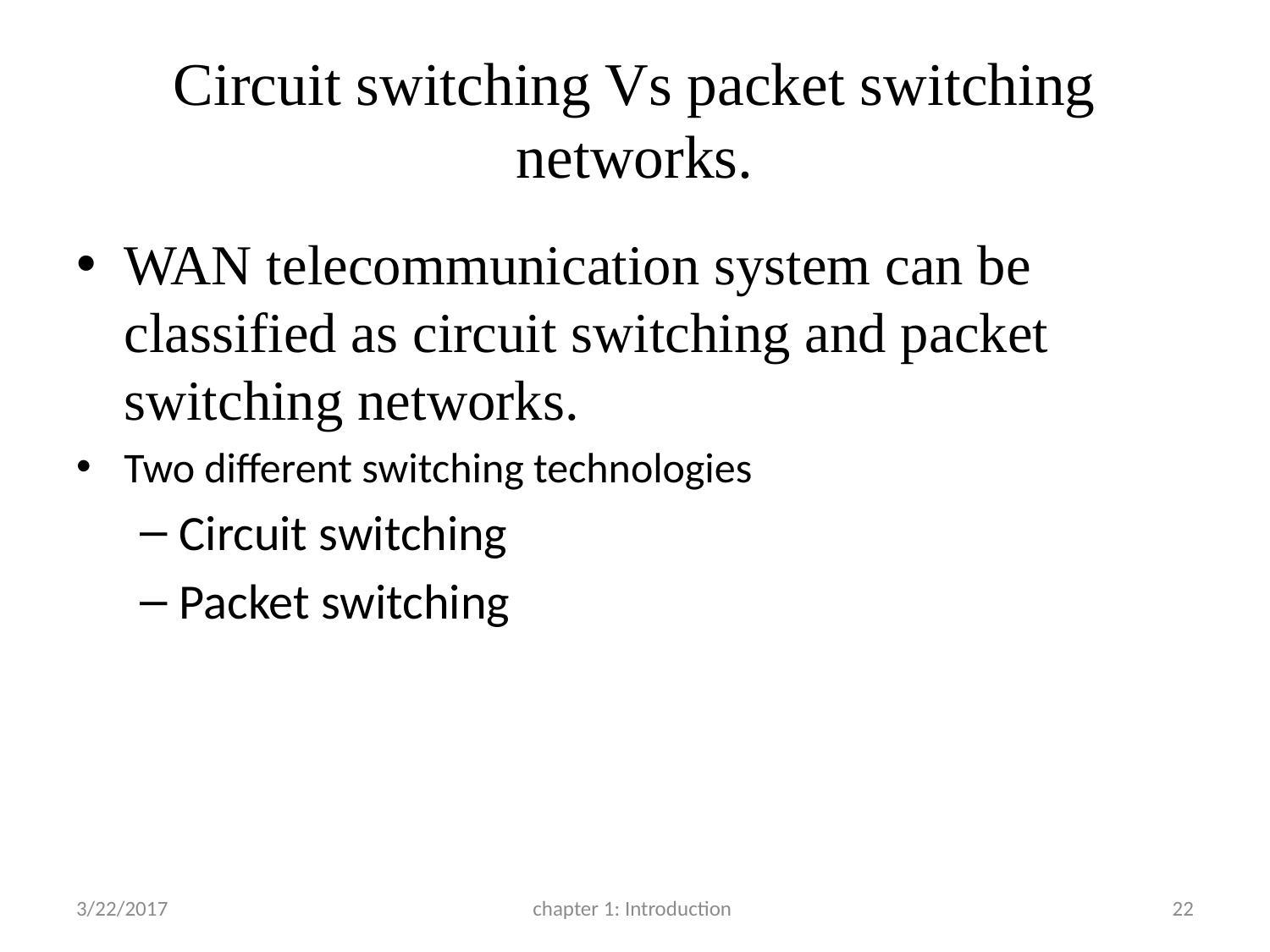

# Circuit switching Vs packet switching networks.
WAN telecommunication system can be classified as circuit switching and packet switching networks.
Two different switching technologies
Circuit switching
Packet switching

3/22/2017
chapter 1: Introduction
22